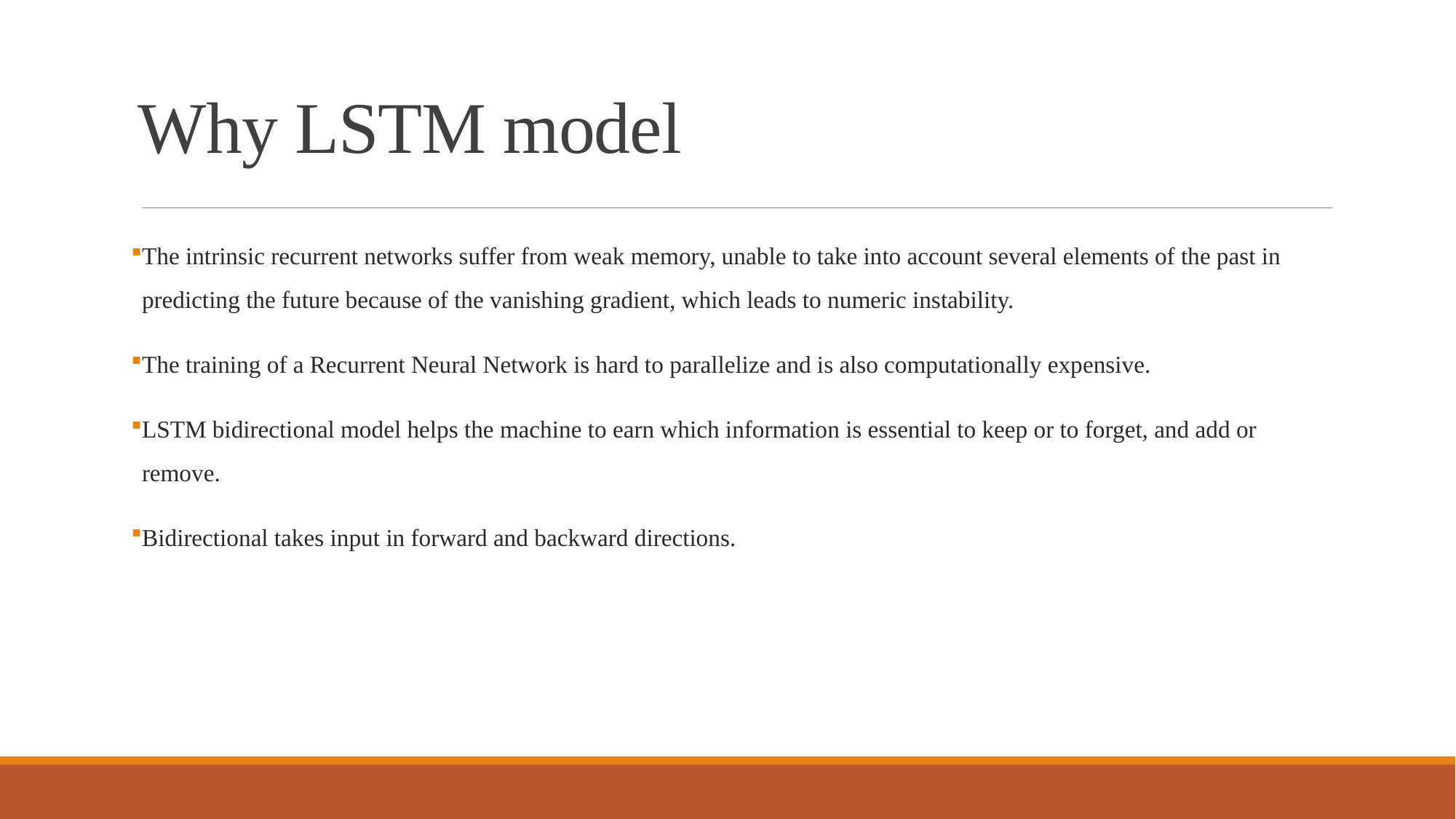

# Why LSTM model
The intrinsic recurrent networks suffer from weak memory, unable to take into account several elements of the past in predicting the future because of the vanishing gradient, which leads to numeric instability.
The training of a Recurrent Neural Network is hard to parallelize and is also computationally expensive.
LSTM bidirectional model helps the machine to earn which information is essential to keep or to forget, and add or remove.
Bidirectional takes input in forward and backward directions.